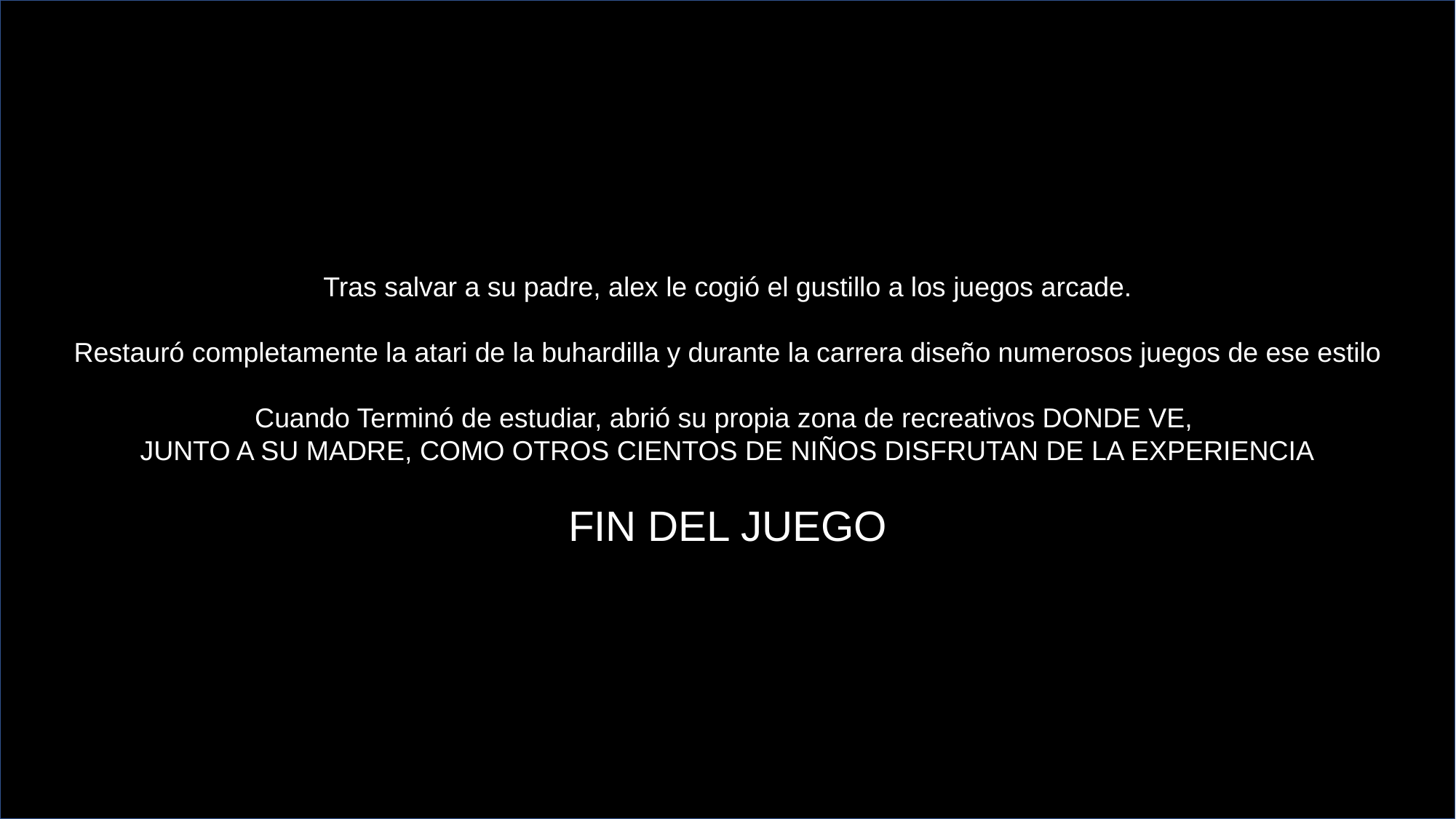

Tras salvar a su padre, alex le cogió el gustillo a los juegos arcade.

Restauró completamente la atari de la buhardilla y durante la carrera diseño numerosos juegos de ese estilo

Cuando Terminó de estudiar, abrió su propia zona de recreativos DONDE VE,
JUNTO A SU MADRE, COMO OTROS CIENTOS DE NIÑOS DISFRUTAN DE LA EXPERIENCIA

FIN DEL JUEGO